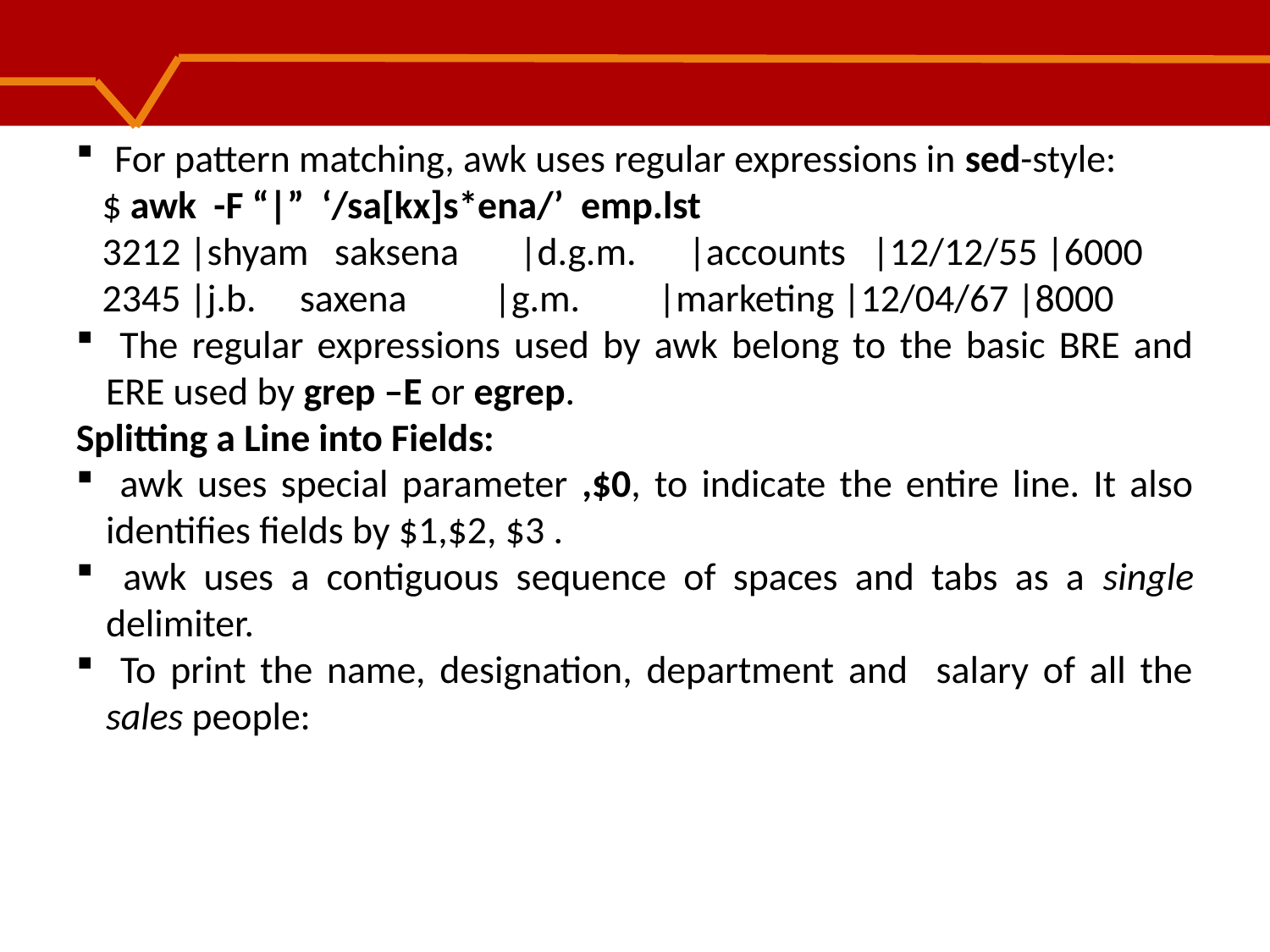

For pattern matching, awk uses regular expressions in sed-style:
   $ awk  -F “|”  ‘/sa[kx]s*ena/’  emp.lst
   3212 |shyam   saksena       |d.g.m.      |accounts   |12/12/55 |6000
   2345 |j.b.     saxena          |g.m.         |marketing |12/04/67 |8000
 The regular expressions used by awk belong to the basic BRE and ERE used by grep –E or egrep.
Splitting a Line into Fields:
 awk uses special parameter ,$0, to indicate the entire line. It also identifies fields by $1,$2, $3 .
 awk uses a contiguous sequence of spaces and tabs as a single delimiter.
 To print the name, designation, department and  salary of all the sales people: